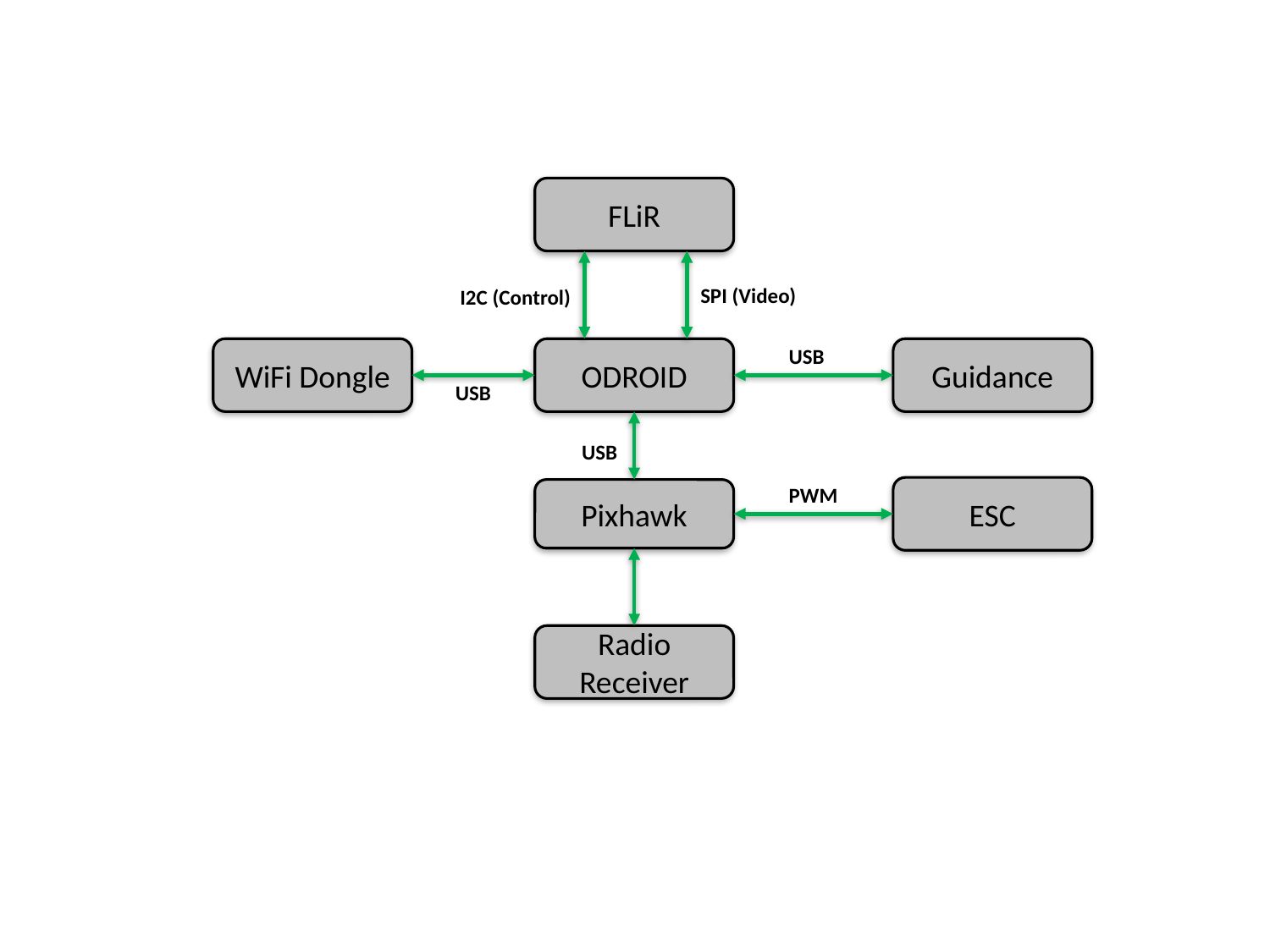

FLiR
SPI (Video)
I2C (Control)
USB
WiFi Dongle
Guidance
ODROID
USB
USB
PWM
ESC
Pixhawk
Radio Receiver